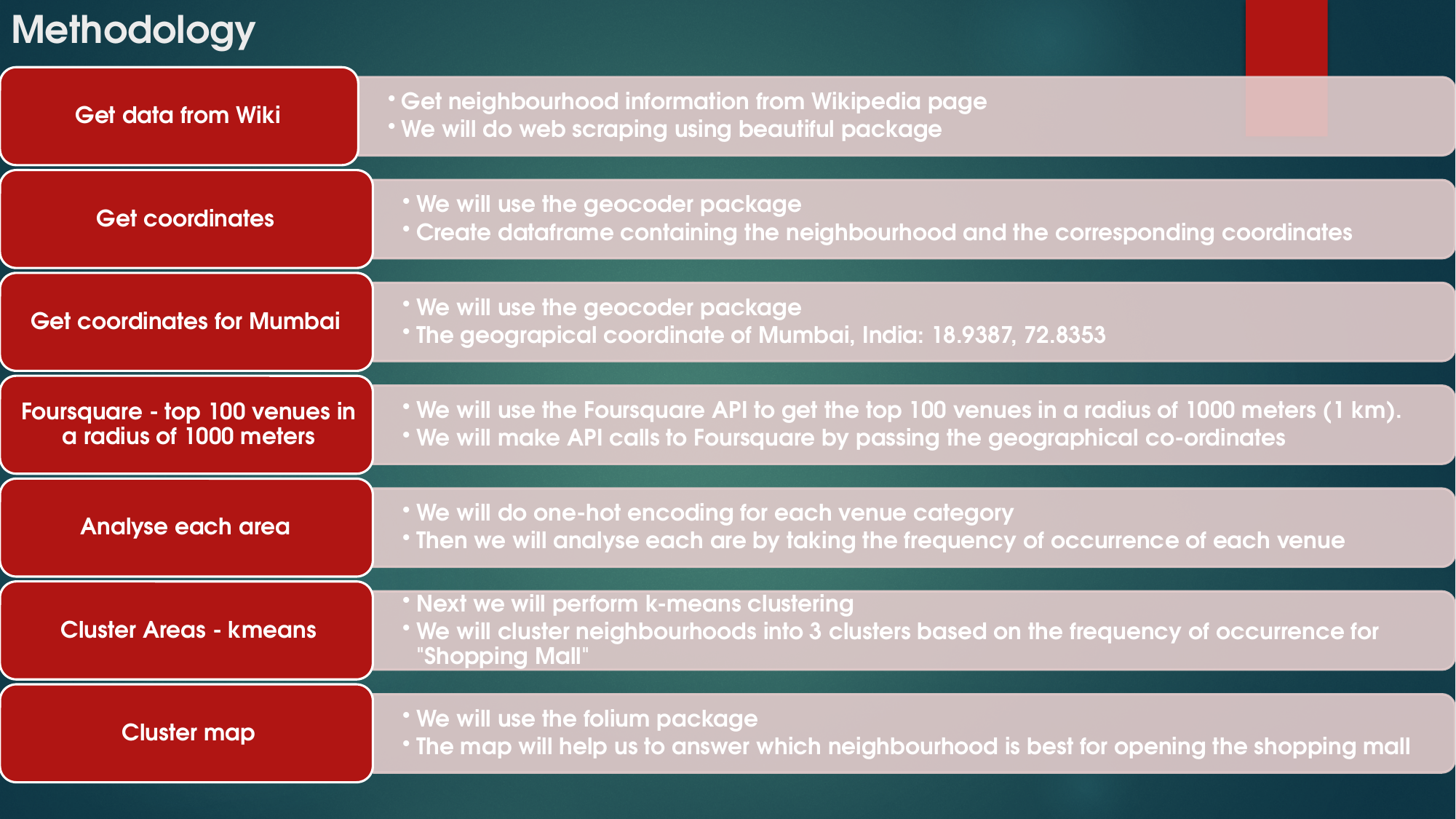

# Methodology
Get neighbourhood information from Wikipedia page
We will do web scraping using beautiful package
Get data from Wiki
We will use the geocoder package
Create dataframe containing the neighbourhood and the corresponding coordinates
Get coordinates
We will use the geocoder package
The geograpical coordinate of Mumbai, India: 18.9387, 72.8353
Get coordinates for Mumbai
We will use the Foursquare API to get the top 100 venues in a radius of 1000 meters (1 km).
We will make API calls to Foursquare by passing the geographical co-ordinates
Foursquare - top 100 venues in a radius of 1000 meters
We will do one-hot encoding for each venue category
Then we will analyse each are by taking the frequency of occurrence of each venue
Analyse each area
Next we will perform k-means clustering
We will cluster neighbourhoods into 3 clusters based on the frequency of occurrence for "Shopping Mall"
Cluster Areas - kmeans
We will use the folium package
The map will help us to answer which neighbourhood is best for opening the shopping mall
Cluster map